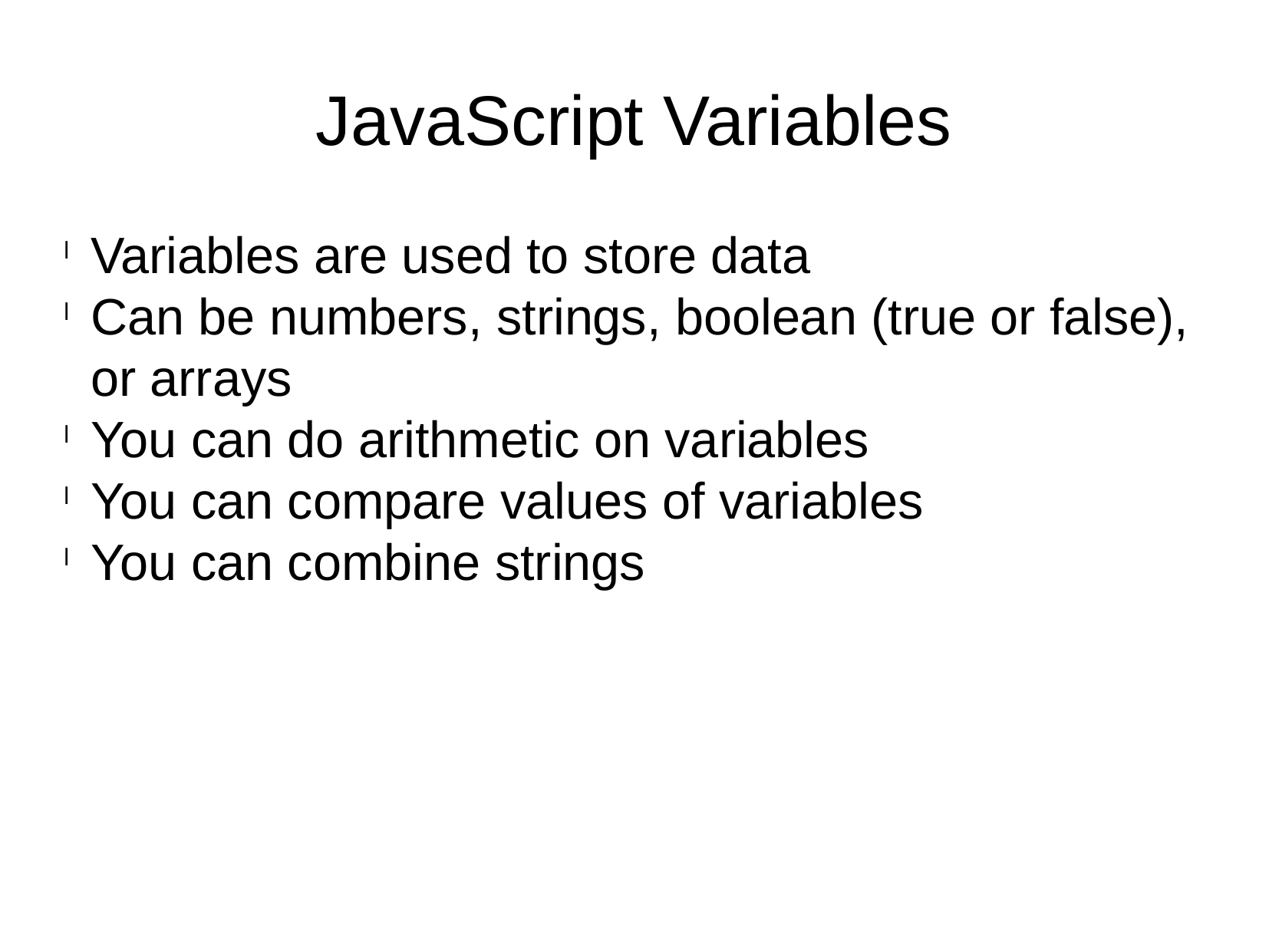

JavaScript Variables
Variables are used to store data
Can be numbers, strings, boolean (true or false), or arrays
You can do arithmetic on variables
You can compare values of variables
You can combine strings